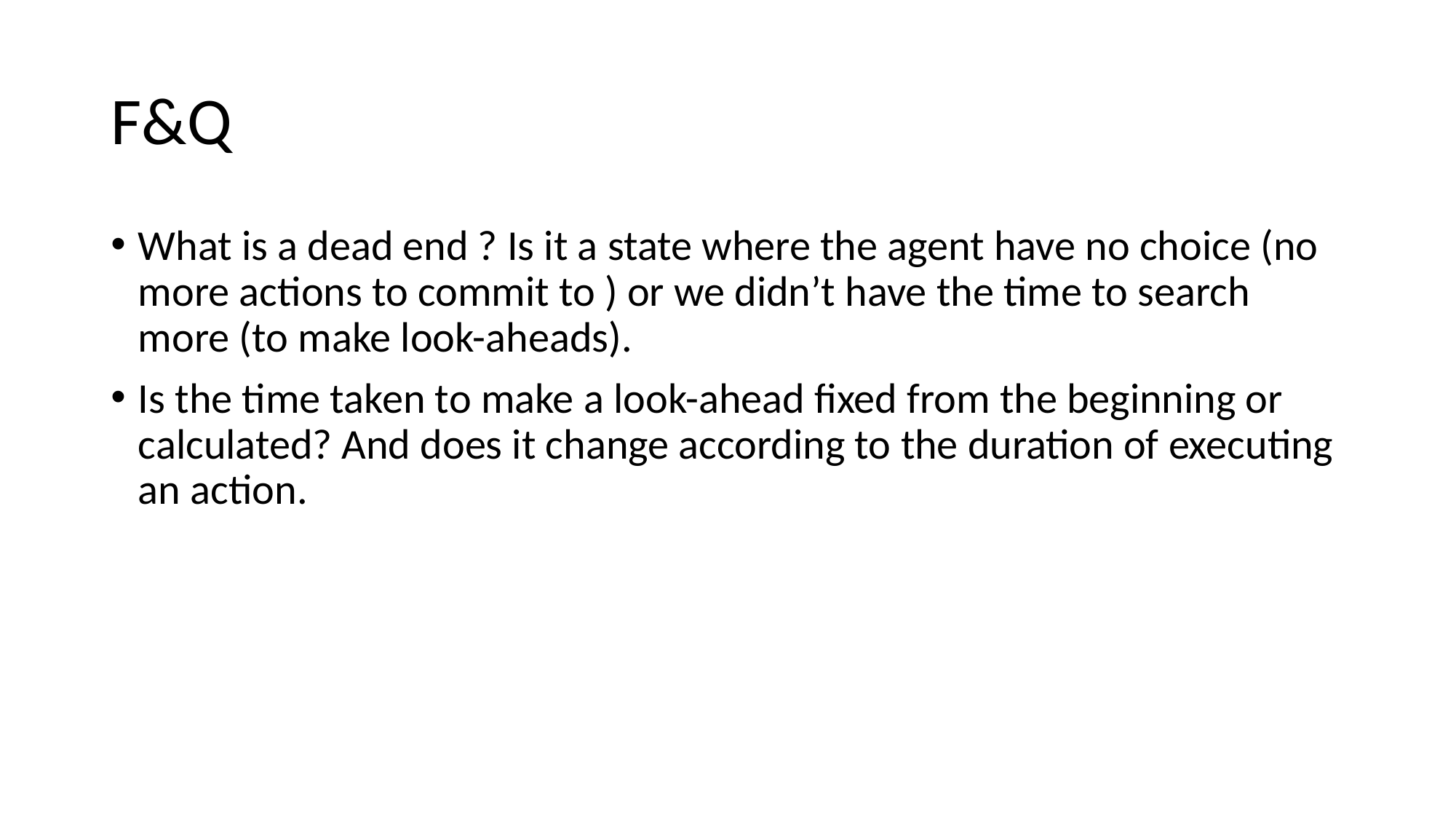

# F&Q
What is a dead end ? Is it a state where the agent have no choice (no more actions to commit to ) or we didn’t have the time to search more (to make look-aheads).
Is the time taken to make a look-ahead fixed from the beginning or calculated? And does it change according to the duration of executing an action.